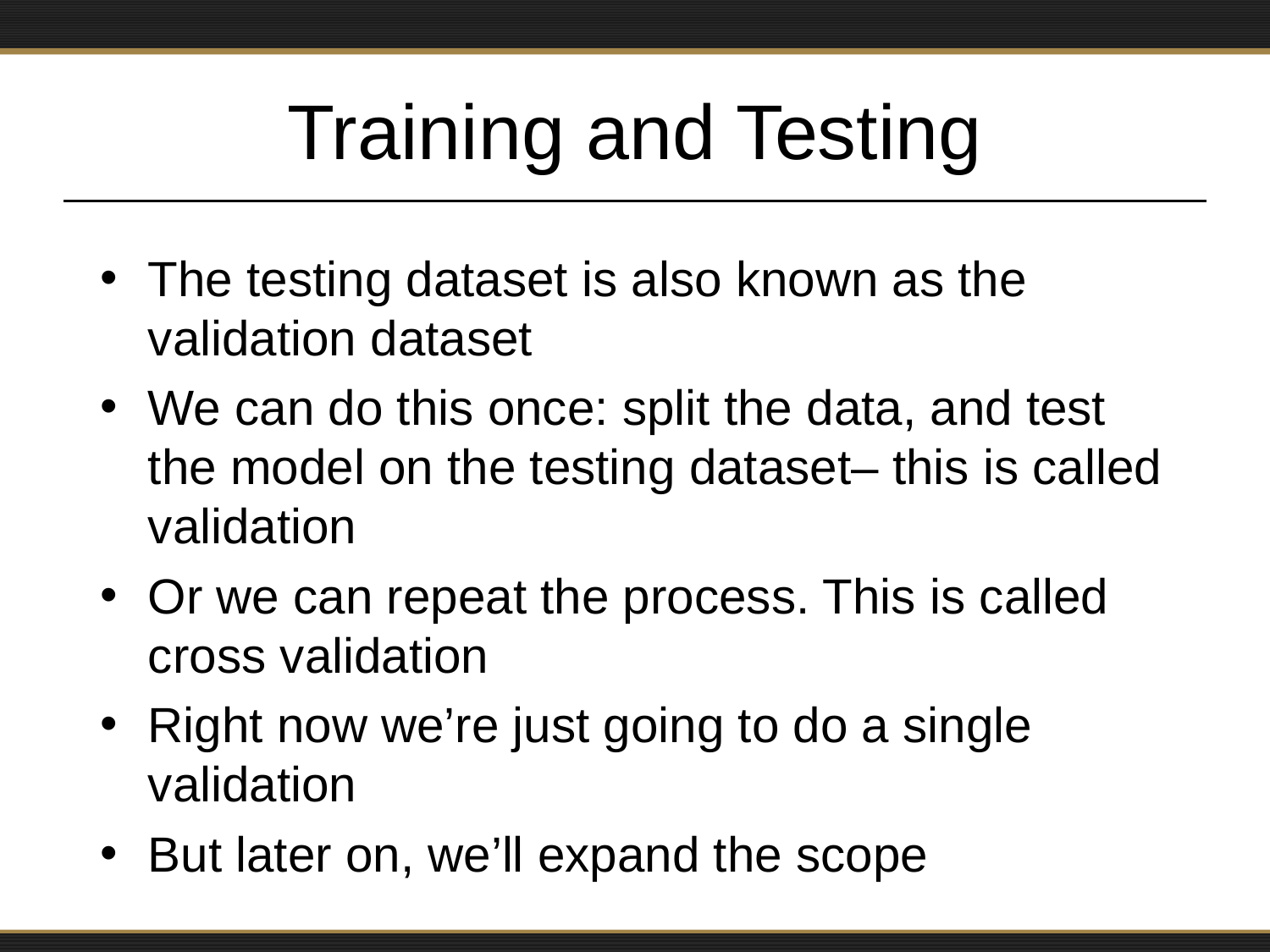

# Training and Testing
The testing dataset is also known as the validation dataset
We can do this once: split the data, and test the model on the testing dataset– this is called validation
Or we can repeat the process. This is called cross validation
Right now we’re just going to do a single validation
But later on, we’ll expand the scope